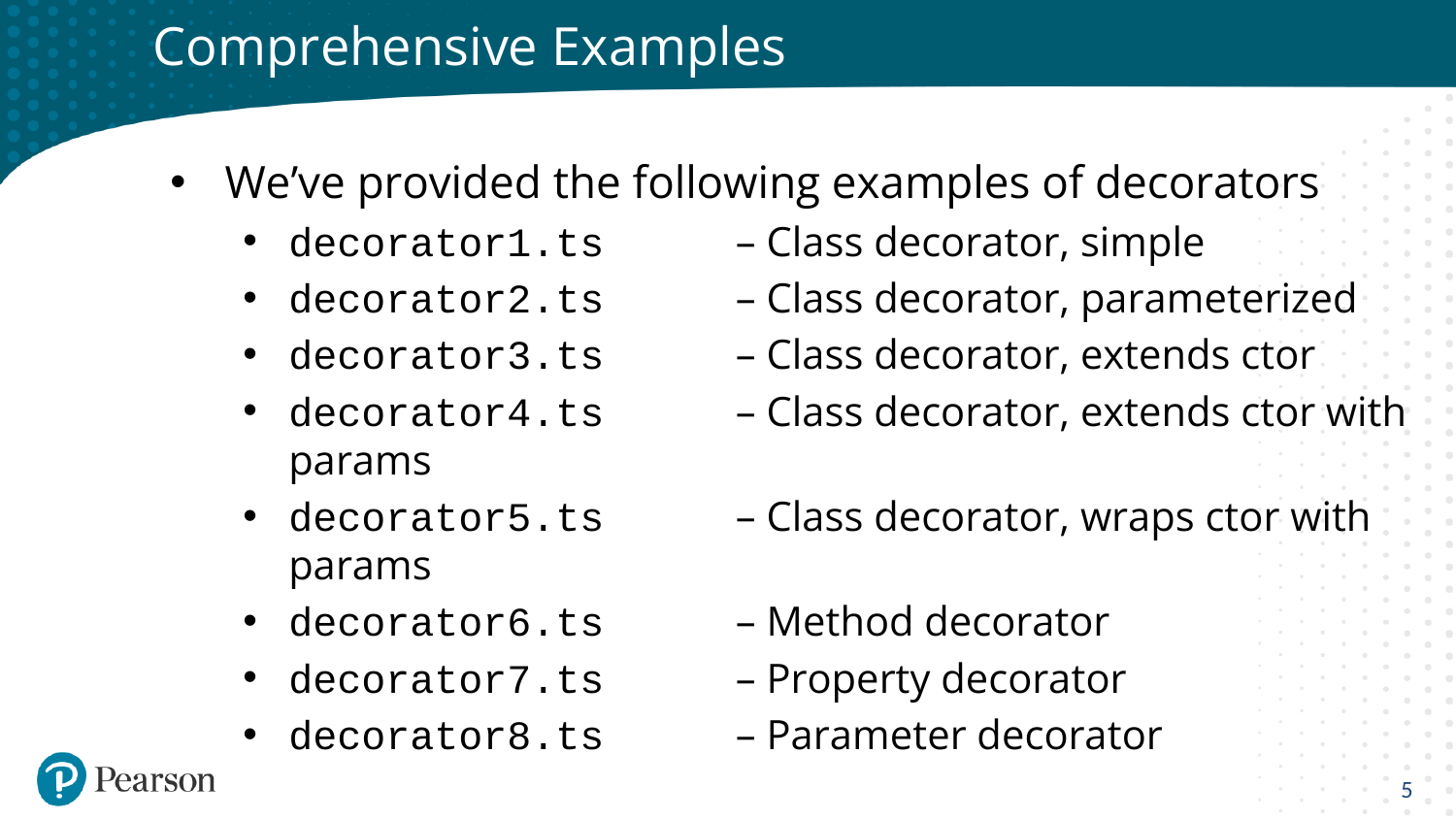

# Comprehensive Examples
We’ve provided the following examples of decorators
decorator1.ts	 – Class decorator, simple
decorator2.ts	 – Class decorator, parameterized
decorator3.ts	 – Class decorator, extends ctor
decorator4.ts	 – Class decorator, extends ctor with params
decorator5.ts	 – Class decorator, wraps ctor with params
decorator6.ts	 – Method decorator
decorator7.ts	 – Property decorator
decorator8.ts	 – Parameter decorator
5